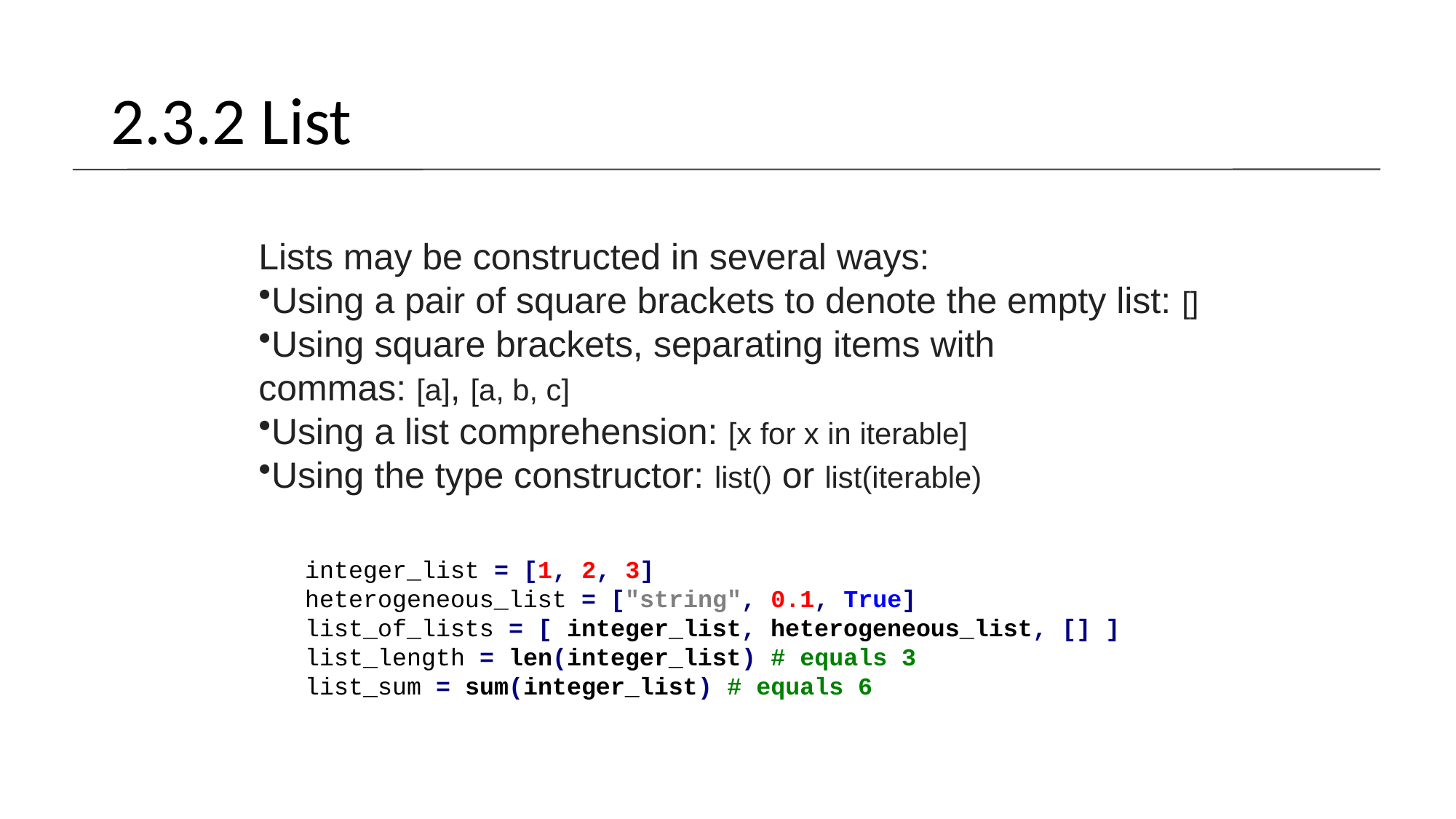

# 2.3.2 List
Lists may be constructed in several ways:
Using a pair of square brackets to denote the empty list: []
Using square brackets, separating items with commas: [a], [a, b, c]
Using a list comprehension: [x for x in iterable]
Using the type constructor: list() or list(iterable)
integer_list = [1, 2, 3]
heterogeneous_list = ["string", 0.1, True]
list_of_lists = [ integer_list, heterogeneous_list, [] ]
list_length = len(integer_list) # equals 3
list_sum = sum(integer_list) # equals 6